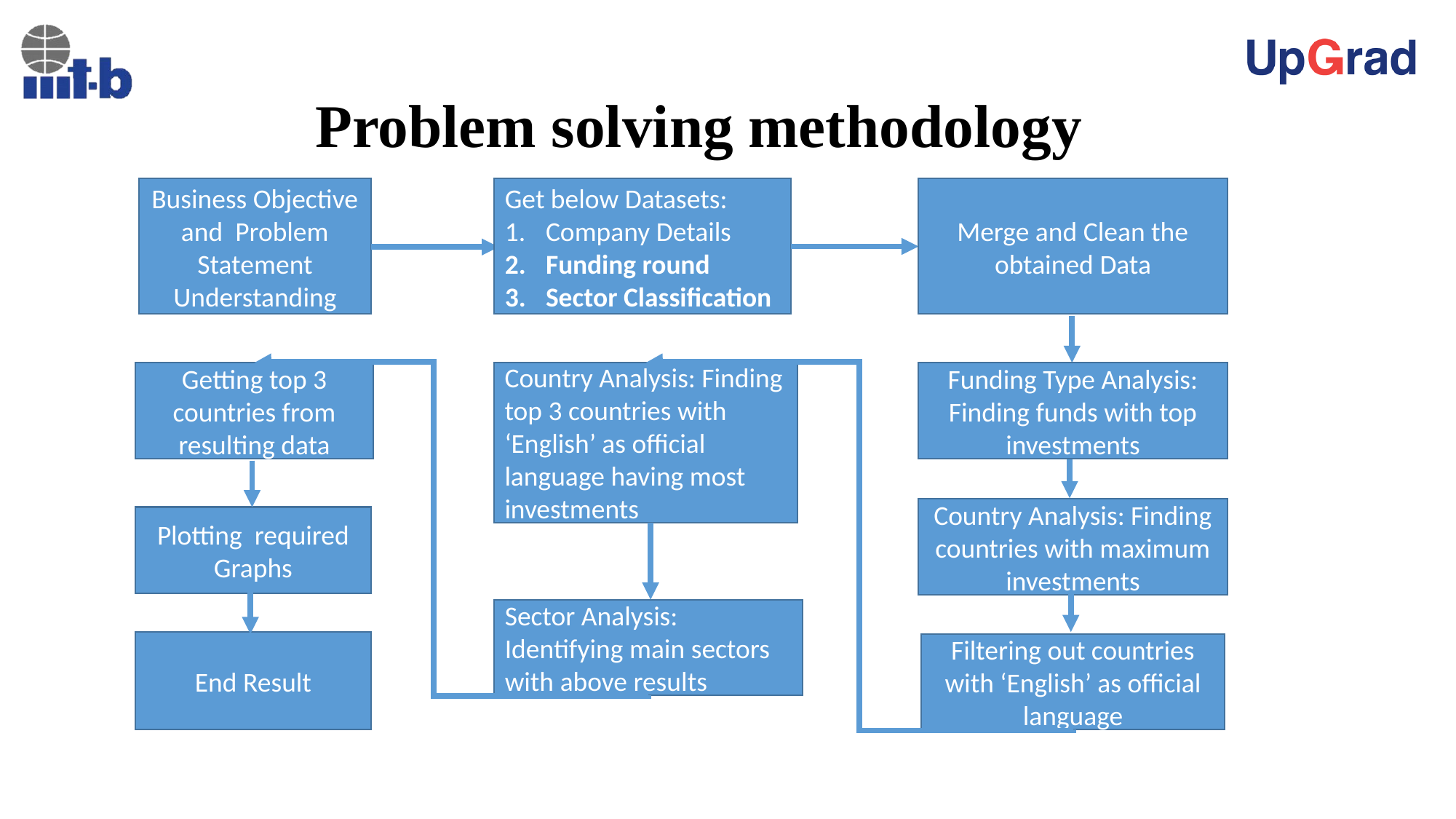

# Problem solving methodology
Get below Datasets:
Company Details
Funding round
Sector Classification
Merge and Clean the obtained Data
Business Objective and  Problem Statement Understanding
Getting top 3 countries from resulting data
Funding Type Analysis: Finding funds with top investments
Country Analysis: Finding top 3 countries with ‘English’ as official language having most investments
Country Analysis: Finding countries with maximum investments
Plotting  required Graphs
Sector Analysis: Identifying main sectors with above results
End Result
Filtering out countries with ‘English’ as official language